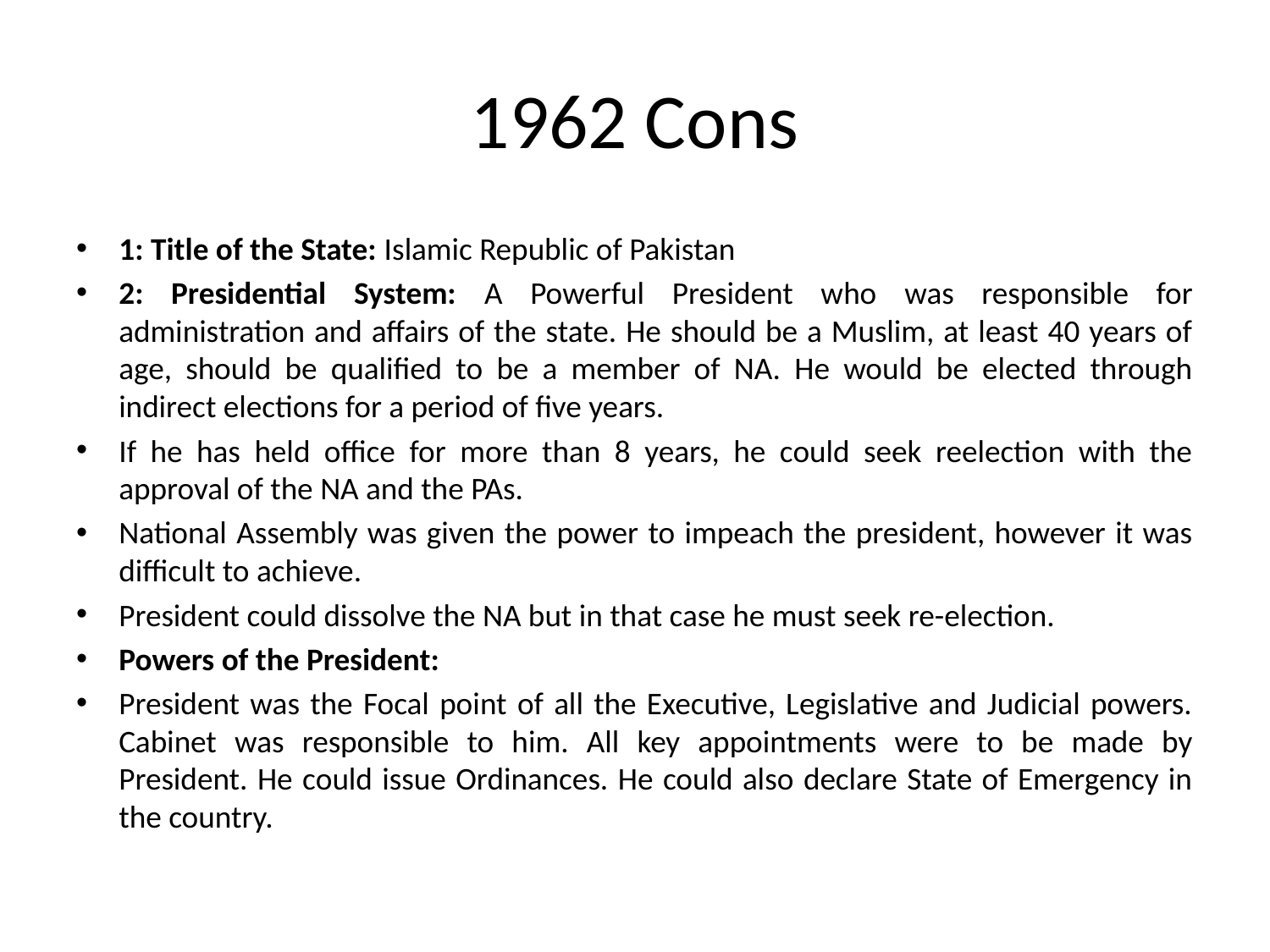

# 1962 Cons
1: Title of the State: Islamic Republic of Pakistan
2: Presidential System: A Powerful President who was responsible for administration and affairs of the state. He should be a Muslim, at least 40 years of age, should be qualified to be a member of NA. He would be elected through indirect elections for a period of five years.
If he has held office for more than 8 years, he could seek reelection with the approval of the NA and the PAs.
National Assembly was given the power to impeach the president, however it was difficult to achieve.
President could dissolve the NA but in that case he must seek re-election.
Powers of the President:
President was the Focal point of all the Executive, Legislative and Judicial powers. Cabinet was responsible to him. All key appointments were to be made by President. He could issue Ordinances. He could also declare State of Emergency in the country.